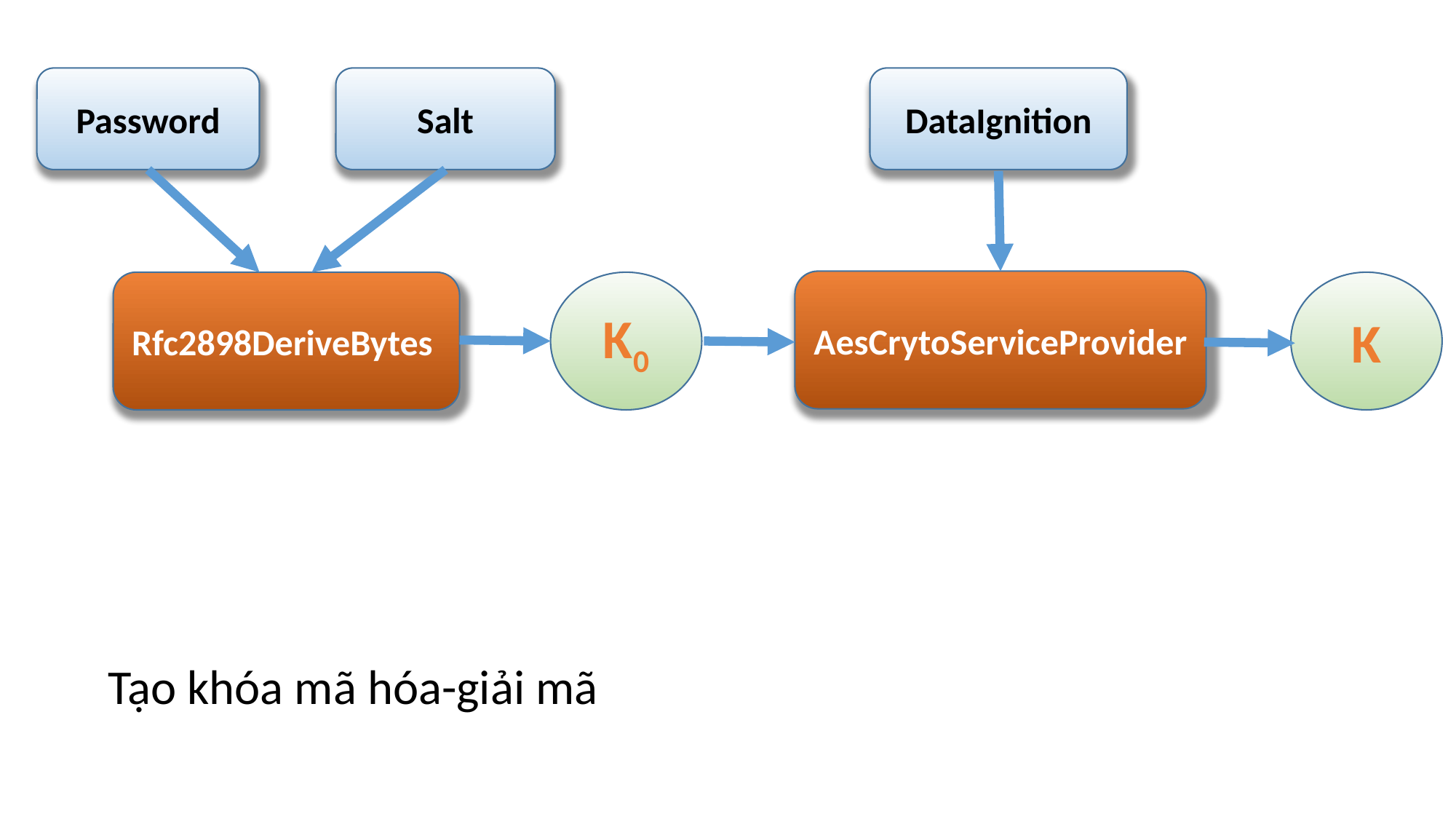

DataIgnition
Password
Salt
AesCrytoServiceProvider
K
K0
Rfc2898DeriveBytes
Tạo khóa mã hóa-giải mã